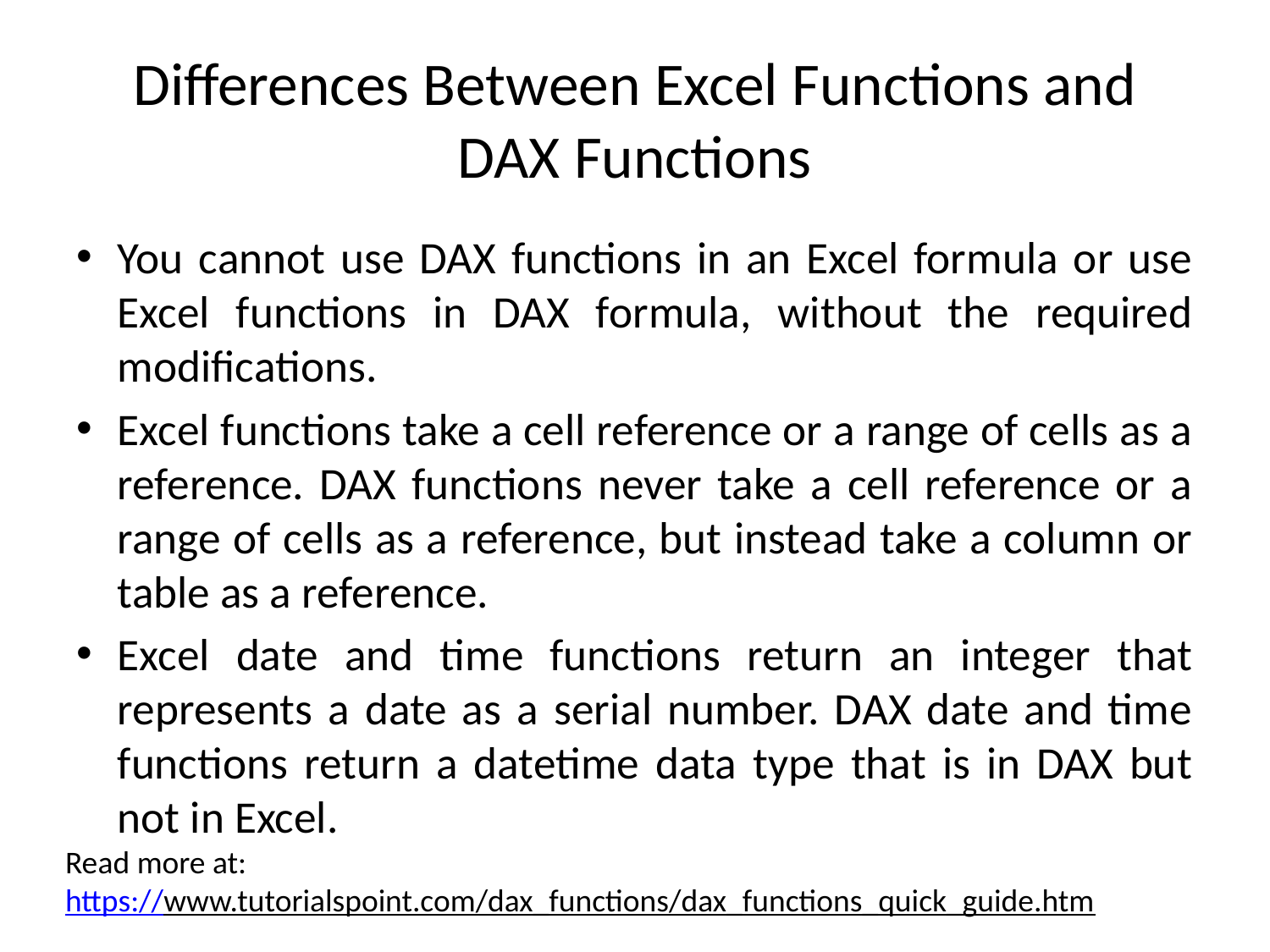

# Differences Between Excel Functions and DAX Functions
You cannot use DAX functions in an Excel formula or use Excel functions in DAX formula, without the required modifications.
Excel functions take a cell reference or a range of cells as a reference. DAX functions never take a cell reference or a range of cells as a reference, but instead take a column or table as a reference.
Excel date and time functions return an integer that represents a date as a serial number. DAX date and time functions return a datetime data type that is in DAX but not in Excel.

Read more at:
https://www.tutorialspoint.com/dax_functions/dax_functions_quick_guide.htm